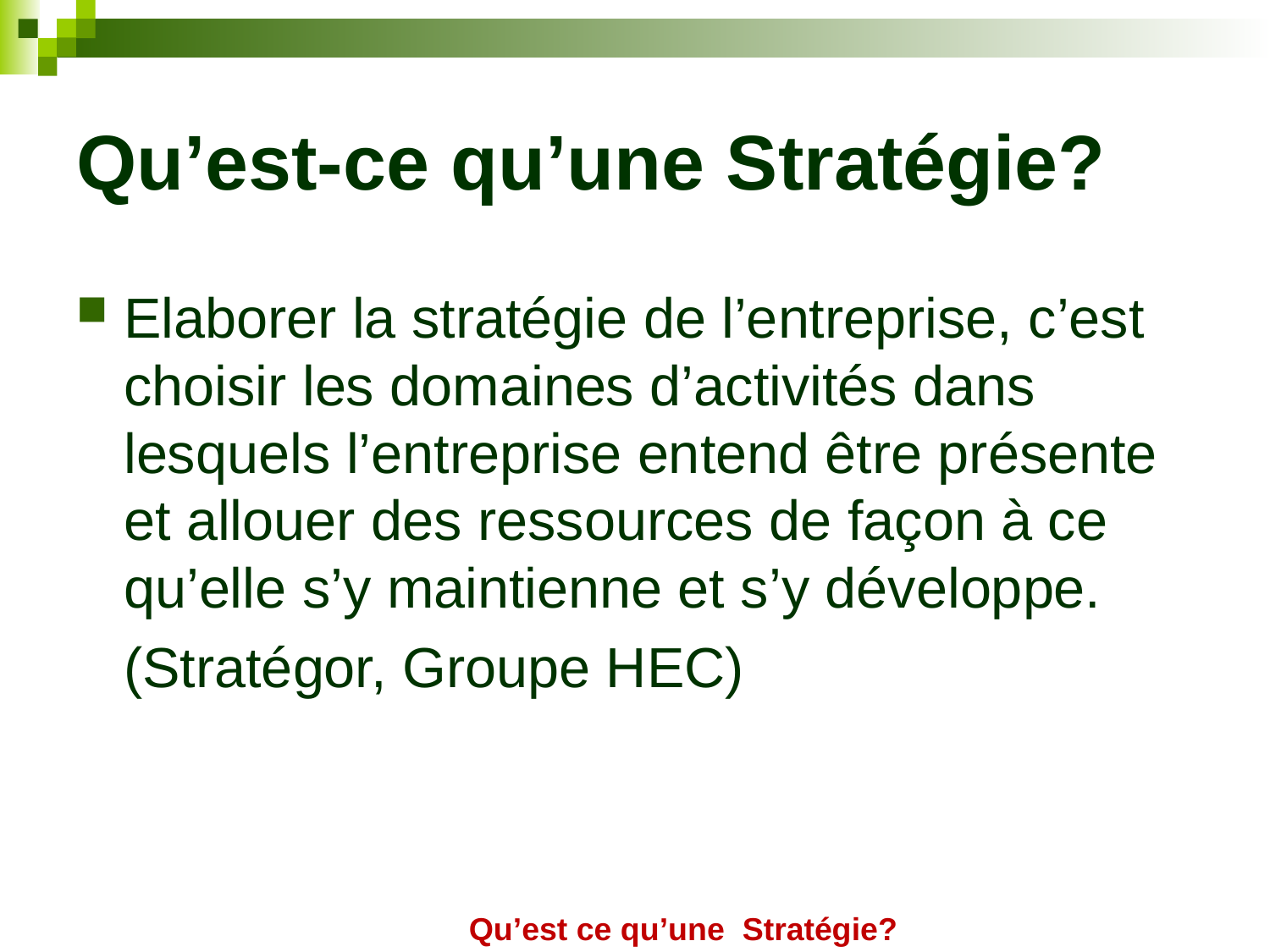

# Qu’est-ce qu’une Stratégie?
Elaborer la stratégie de l’entreprise, c’est choisir les domaines d’activités dans lesquels l’entreprise entend être présente et allouer des ressources de façon à ce qu’elle s’y maintienne et s’y développe.
	(Stratégor, Groupe HEC)
Qu’est ce qu’une  Stratégie?